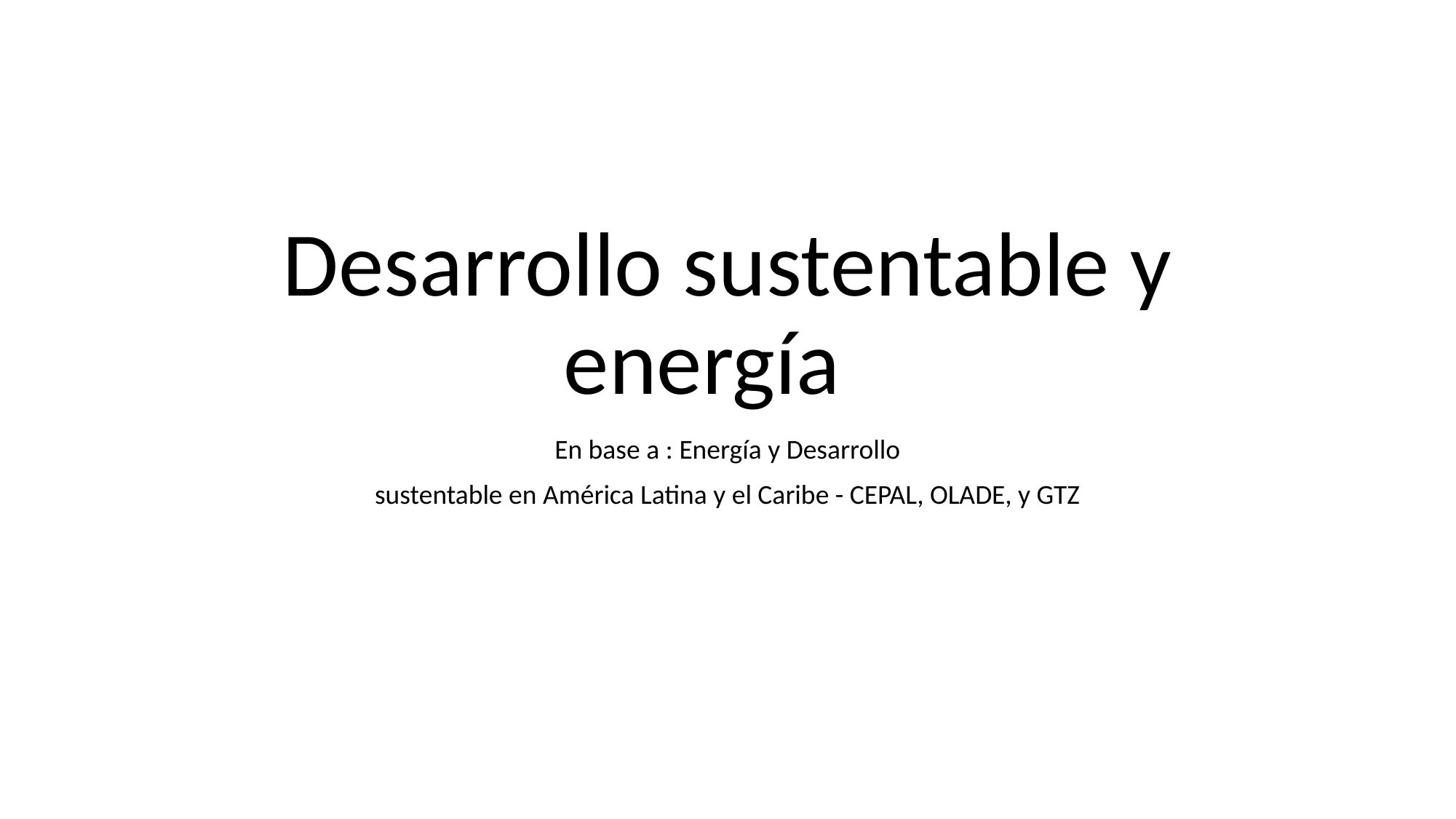

# Desarrollo sustentable y energía
En base a : Energía y Desarrollo
sustentable en América Latina y el Caribe - CEPAL, OLADE, y GTZ